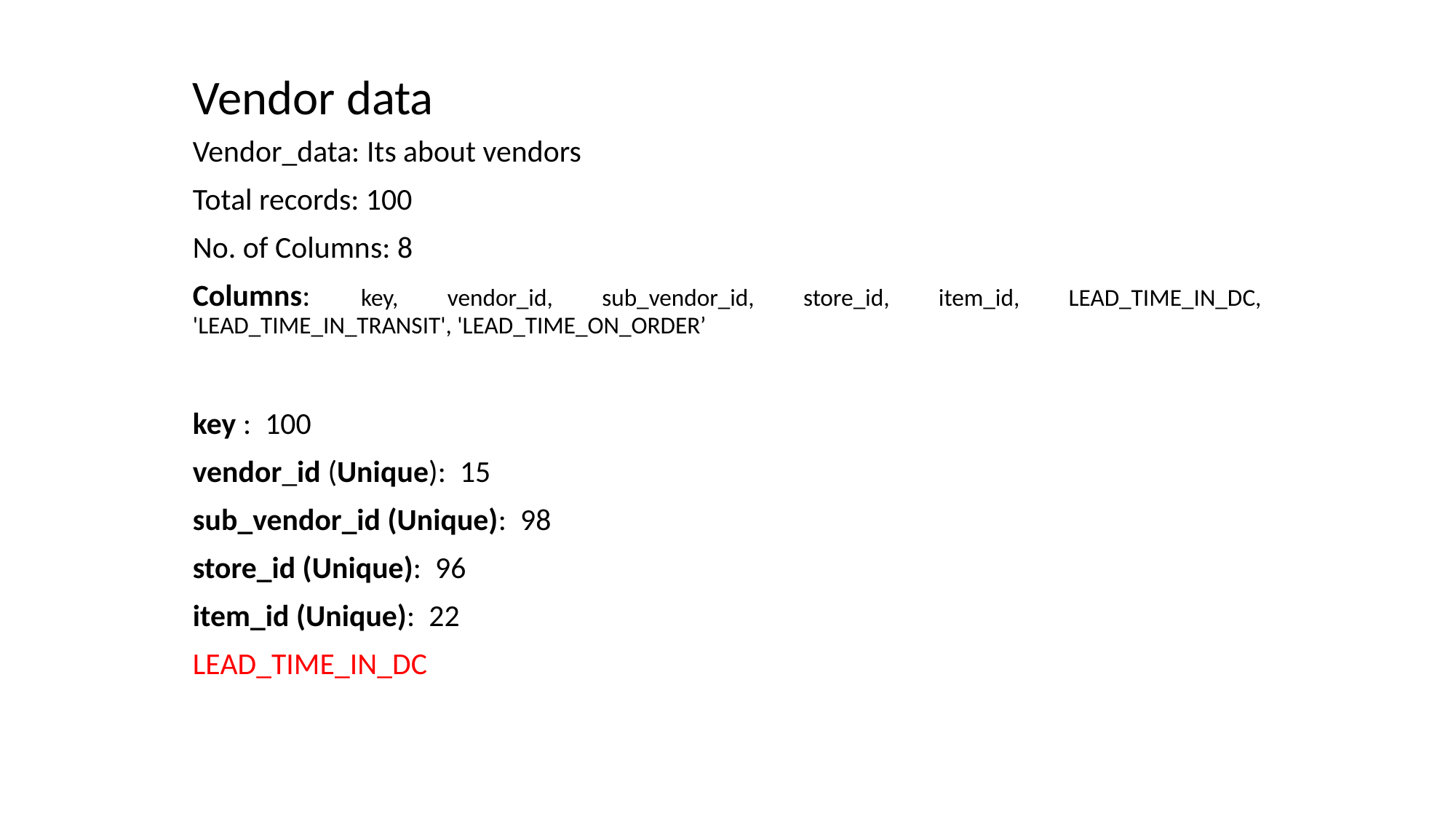

# Vendor data
Vendor_data: Its about vendors
Total records: 100
No. of Columns: 8
Columns: key, vendor_id, sub_vendor_id, store_id, item_id, LEAD_TIME_IN_DC, 'LEAD_TIME_IN_TRANSIT', 'LEAD_TIME_ON_ORDER’

key :  100
vendor_id (Unique):  15
sub_vendor_id (Unique):  98
store_id (Unique):  96
item_id (Unique):  22
LEAD_TIME_IN_DC